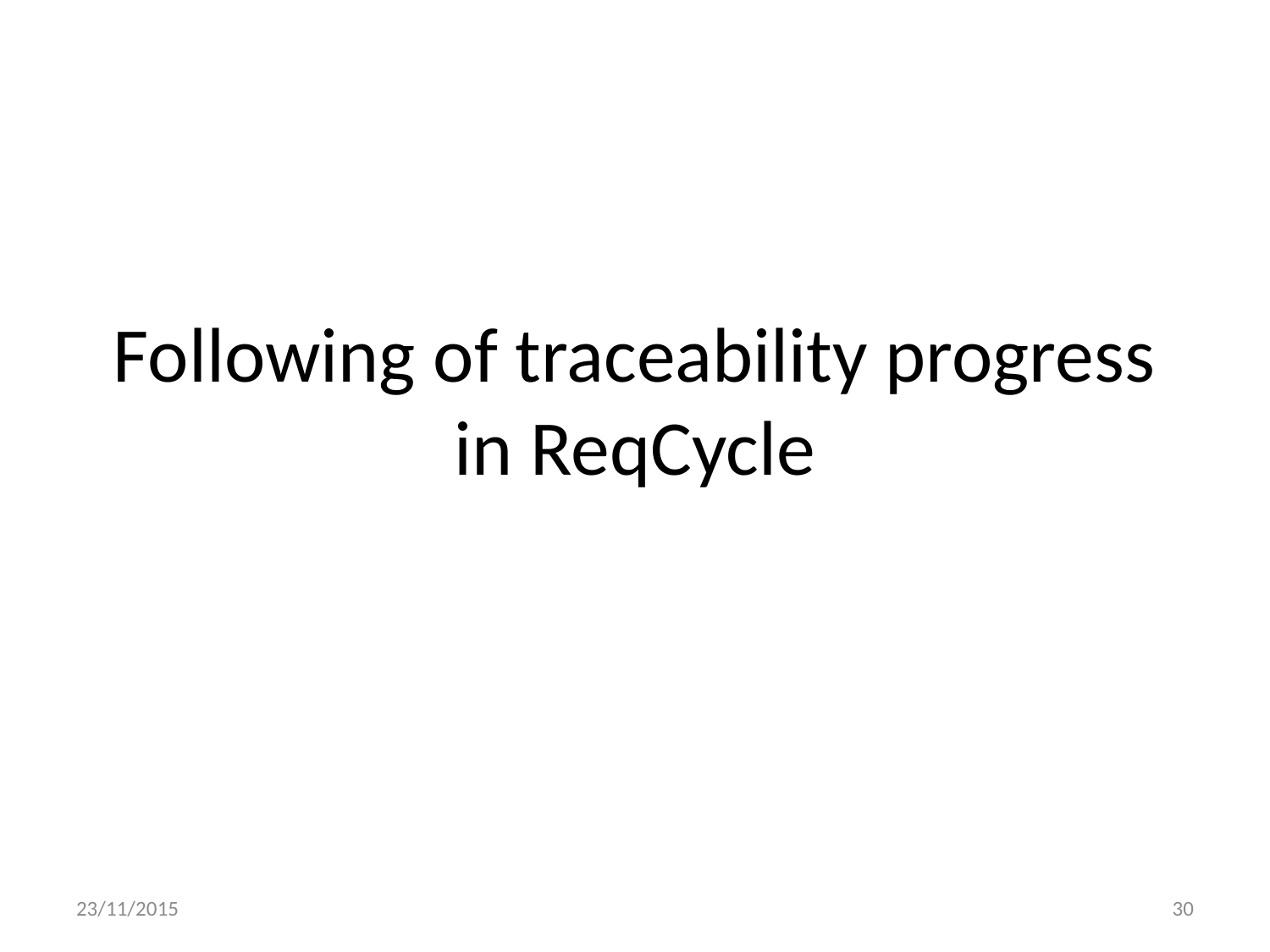

# Following of traceability progress in ReqCycle

23/11/2015
30